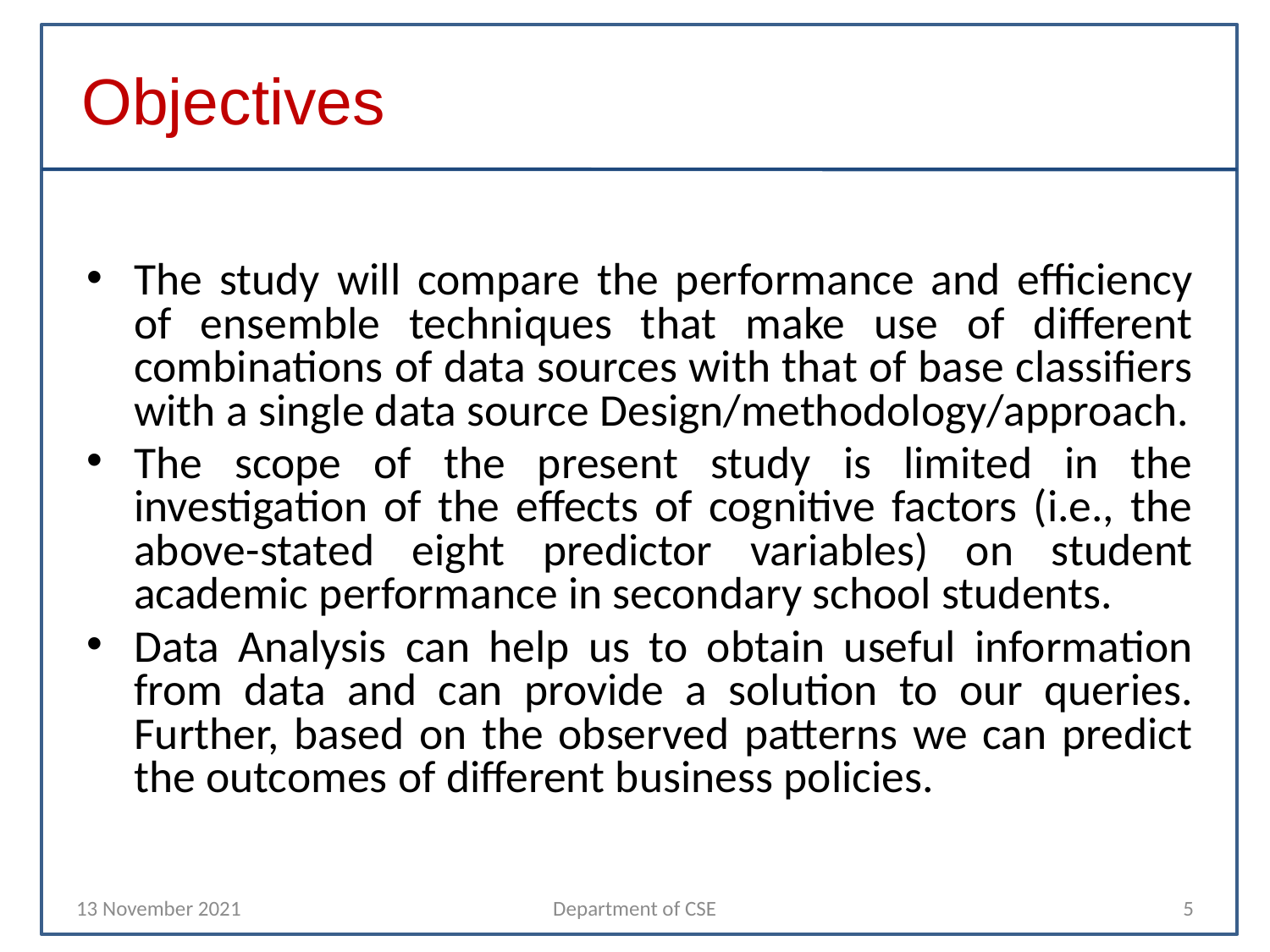

# Objectives
The study will compare the performance and efficiency of ensemble techniques that make use of different combinations of data sources with that of base classifiers with a single data source Design/methodology/approach.
The scope of the present study is limited in the investigation of the effects of cognitive factors (i.e., the above-stated eight predictor variables) on student academic performance in secondary school students.
Data Analysis can help us to obtain useful information from data and can provide a solution to our queries. Further, based on the observed patterns we can predict the outcomes of different business policies.

13 November 2021
Department of CSE
5